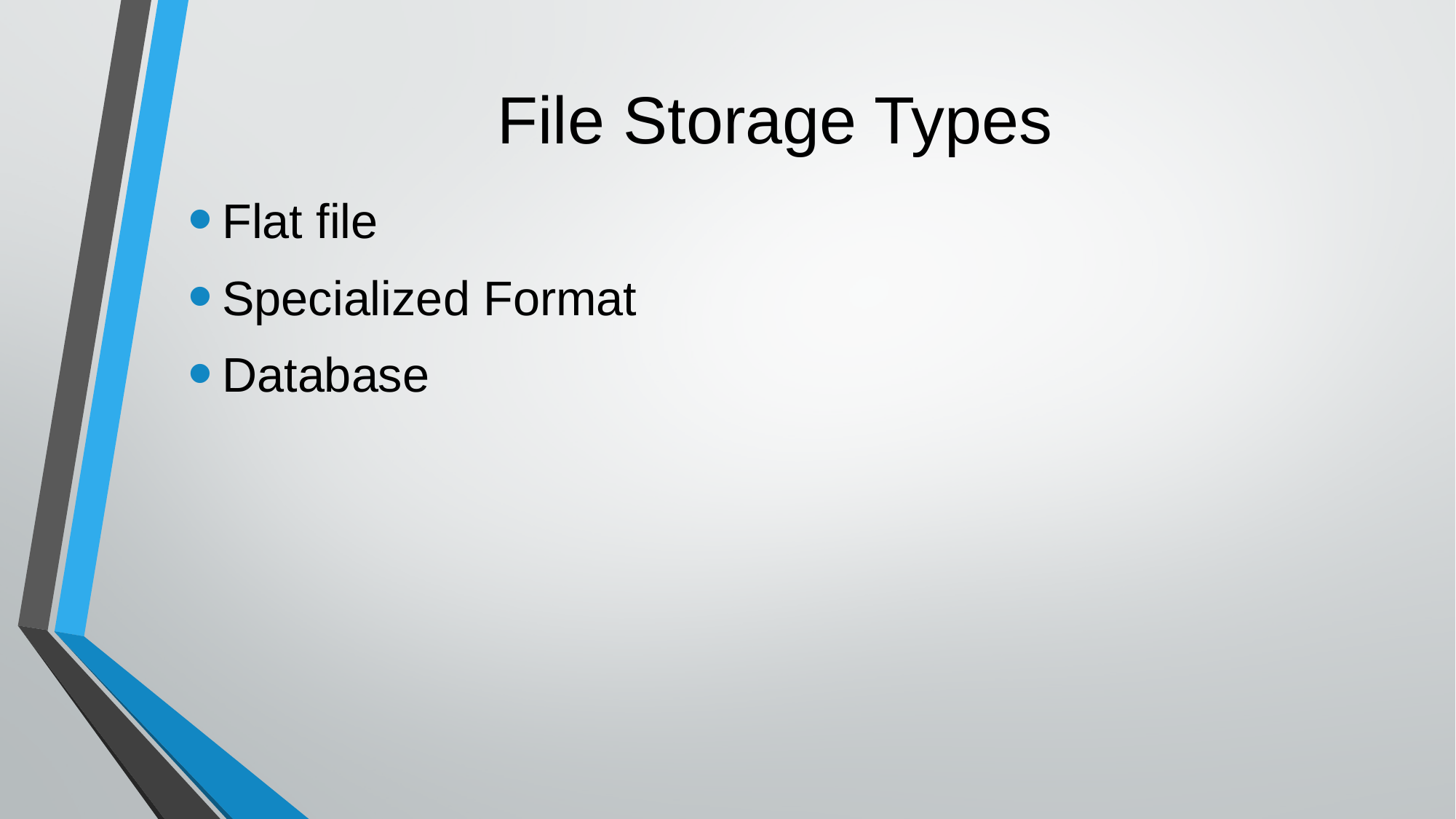

# File Storage Types
Flat file
Specialized Format
Database